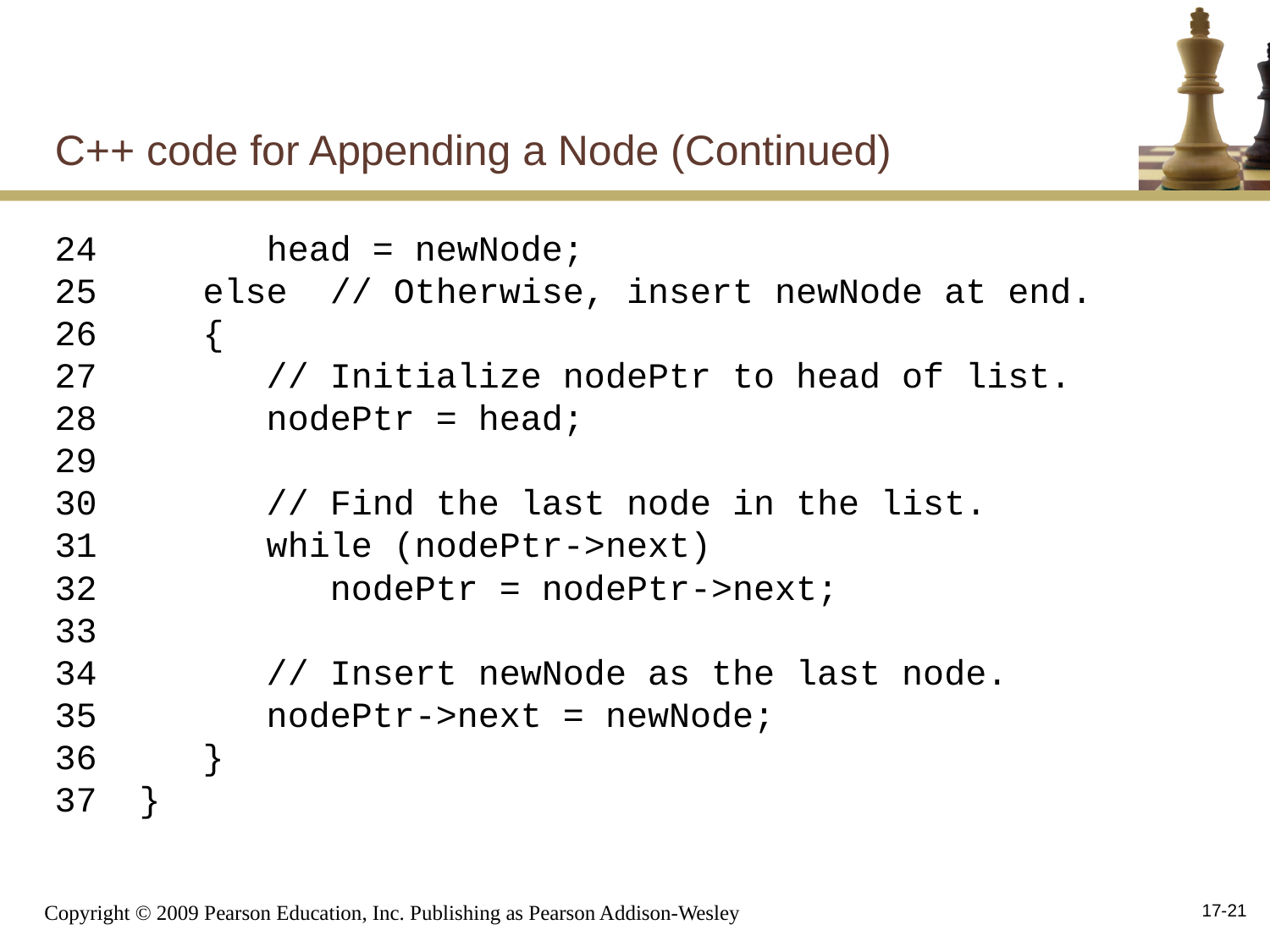

C++ code for Appending a Node (Continued)
 24        head = newNode;
 25     else  // Otherwise, insert newNode at end.
 26     {
 27        // Initialize nodePtr to head of list.
 28        nodePtr = head;
 29
 30        // Find the last node in the list.
 31        while (nodePtr->next)
 32           nodePtr = nodePtr->next;
 33
 34        // Insert newNode as the last node.
 35        nodePtr->next = newNode;
 36     }
 37  }
17-21